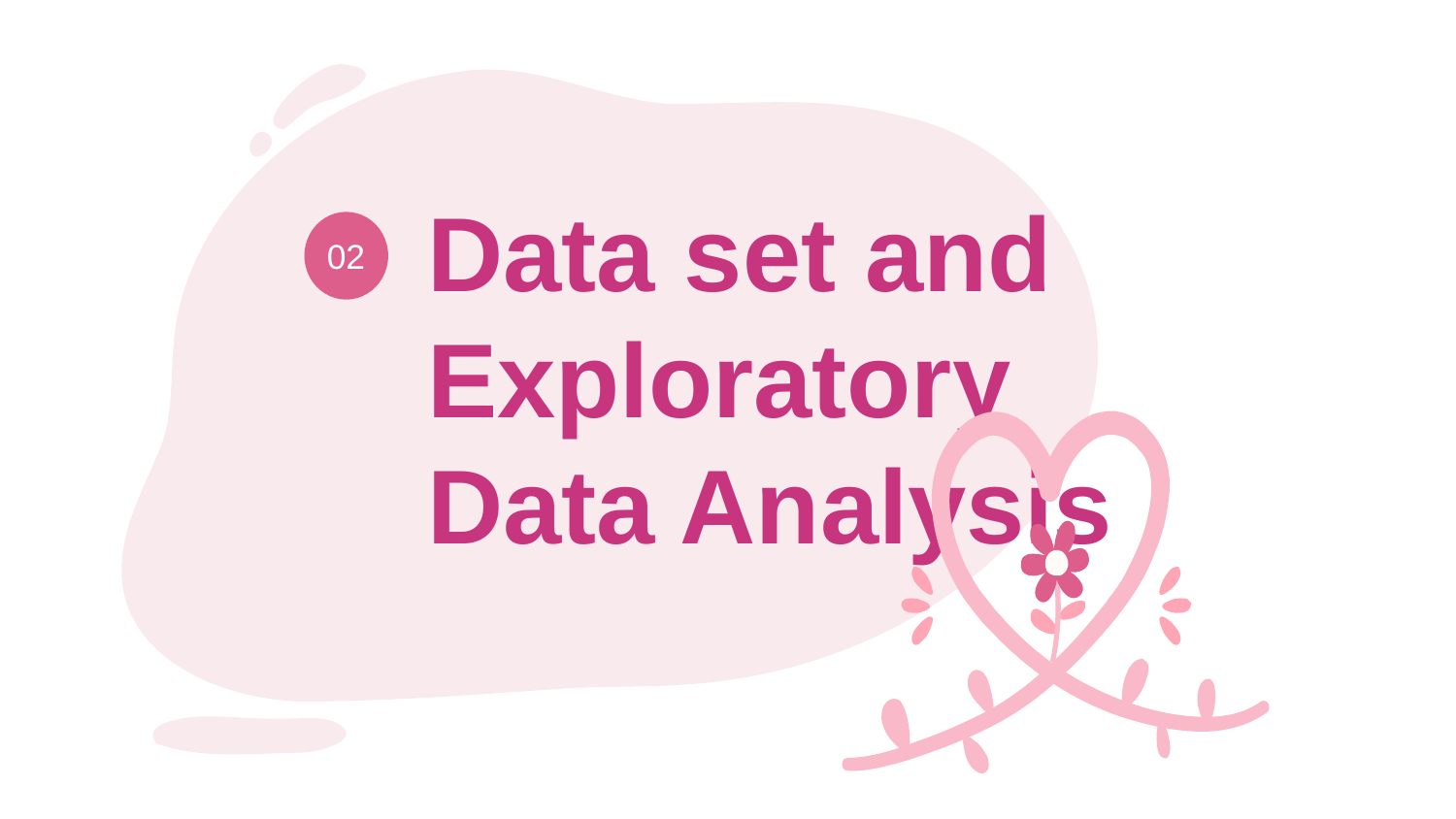

02
# Data set and Exploratory Data Analysis